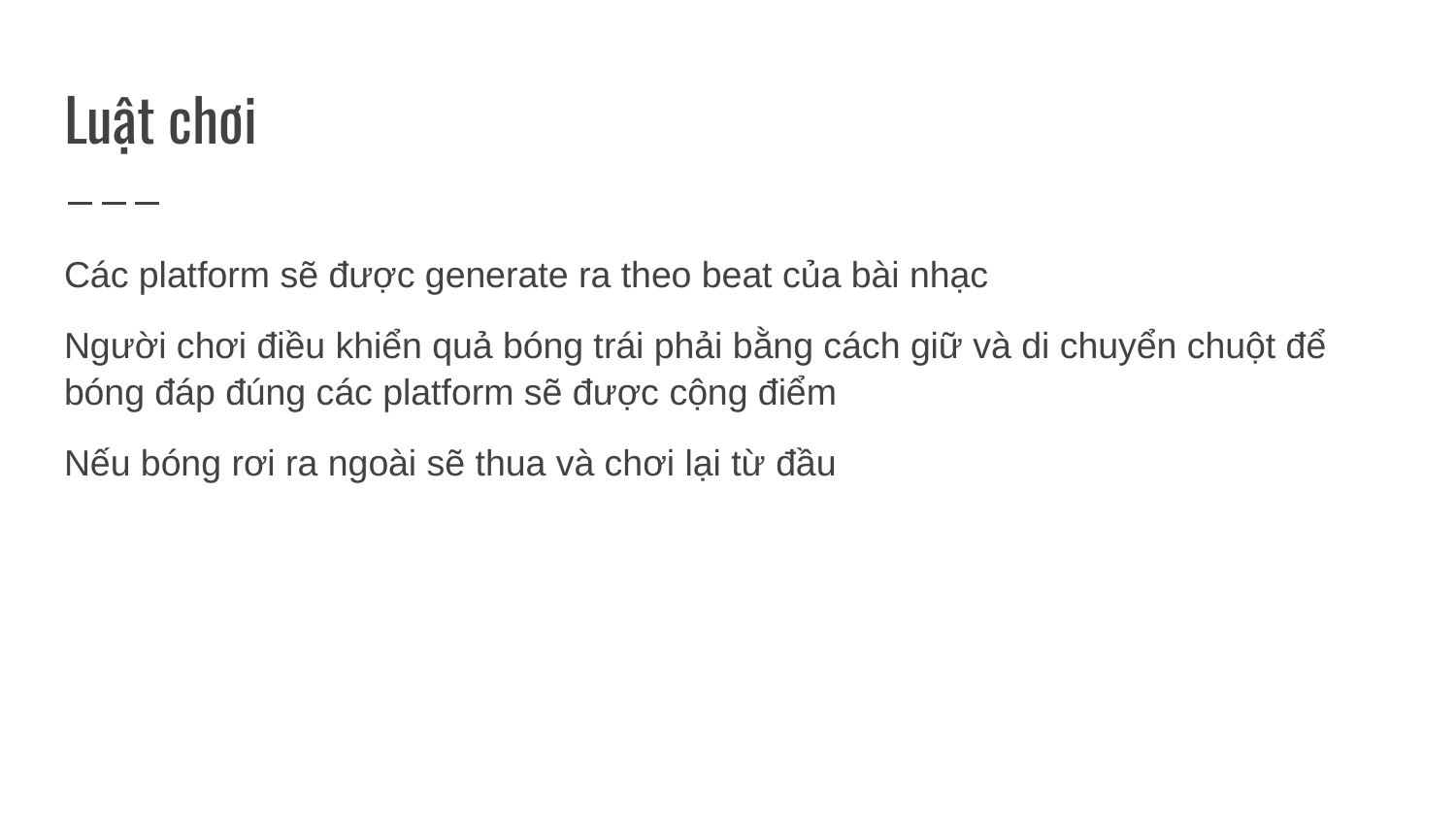

# Luật chơi
Các platform sẽ được generate ra theo beat của bài nhạc
Người chơi điều khiển quả bóng trái phải bằng cách giữ và di chuyển chuột để bóng đáp đúng các platform sẽ được cộng điểm
Nếu bóng rơi ra ngoài sẽ thua và chơi lại từ đầu